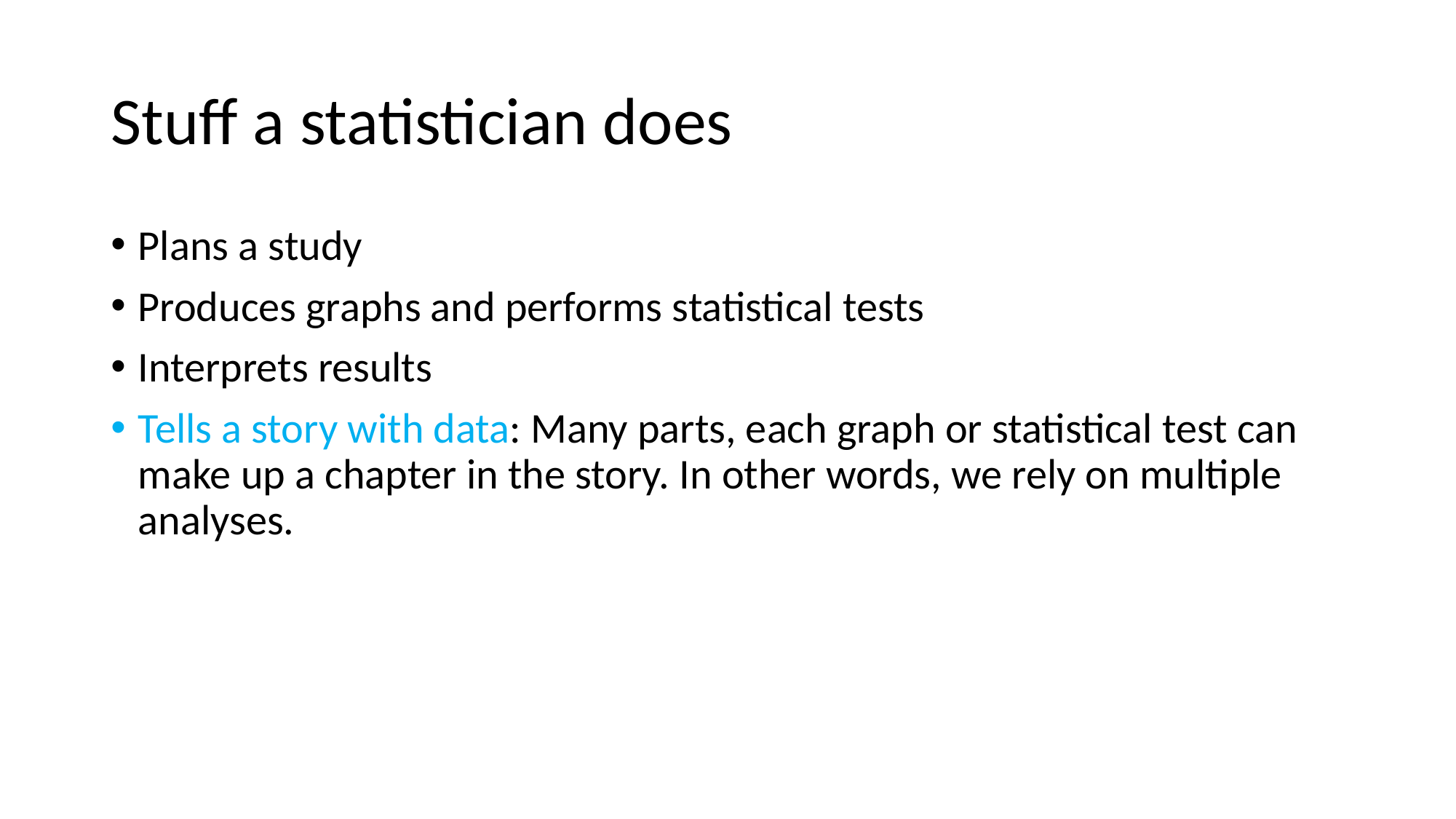

# Stuff a statistician does
Plans a study
Produces graphs and performs statistical tests
Interprets results
Tells a story with data: Many parts, each graph or statistical test can make up a chapter in the story. In other words, we rely on multiple analyses.